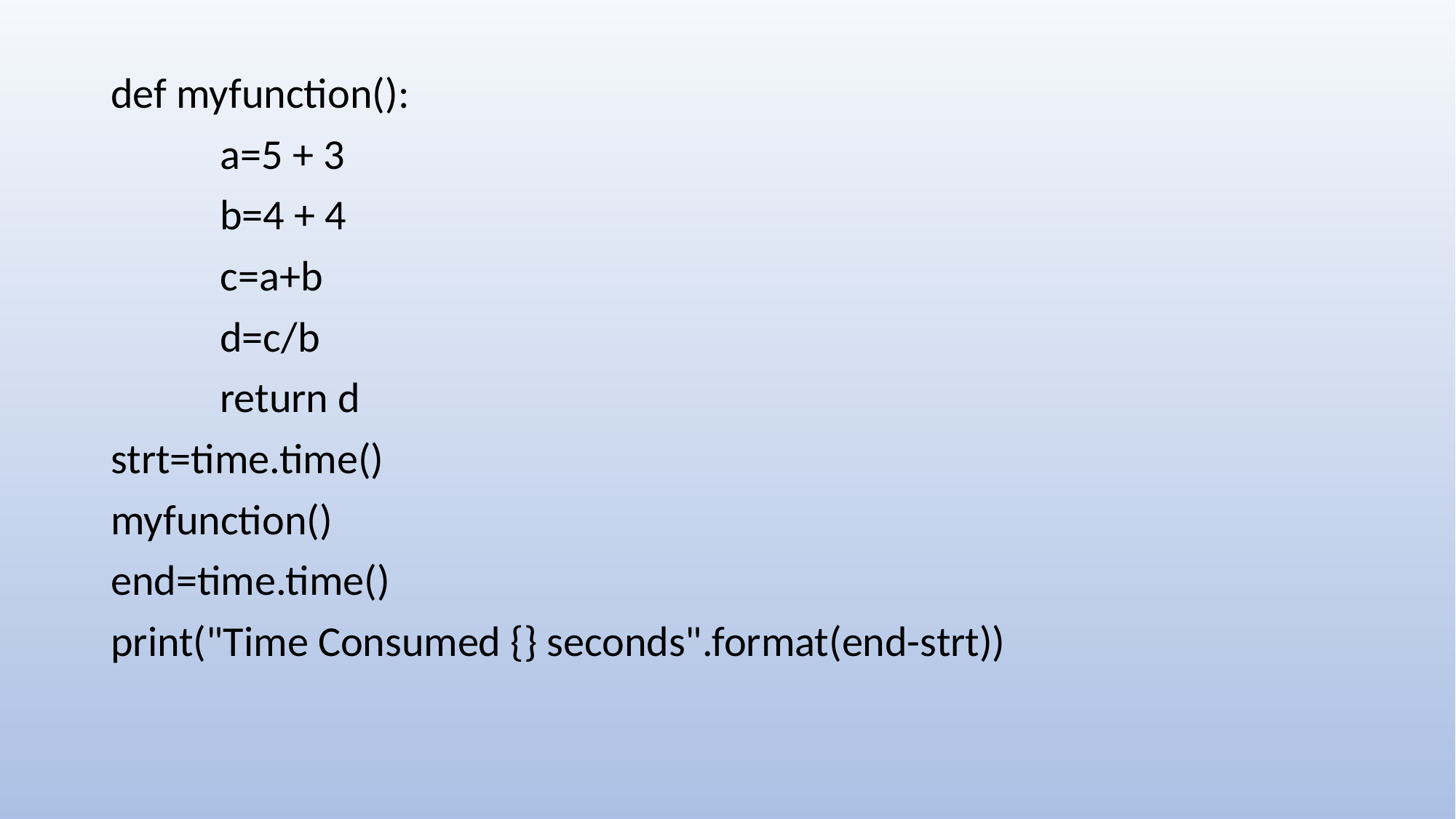

def myfunction():
	a=5 + 3
	b=4 + 4
	c=a+b
	d=c/b
	return d
strt=time.time()
myfunction()
end=time.time()
print("Time Consumed {} seconds".format(end-strt))